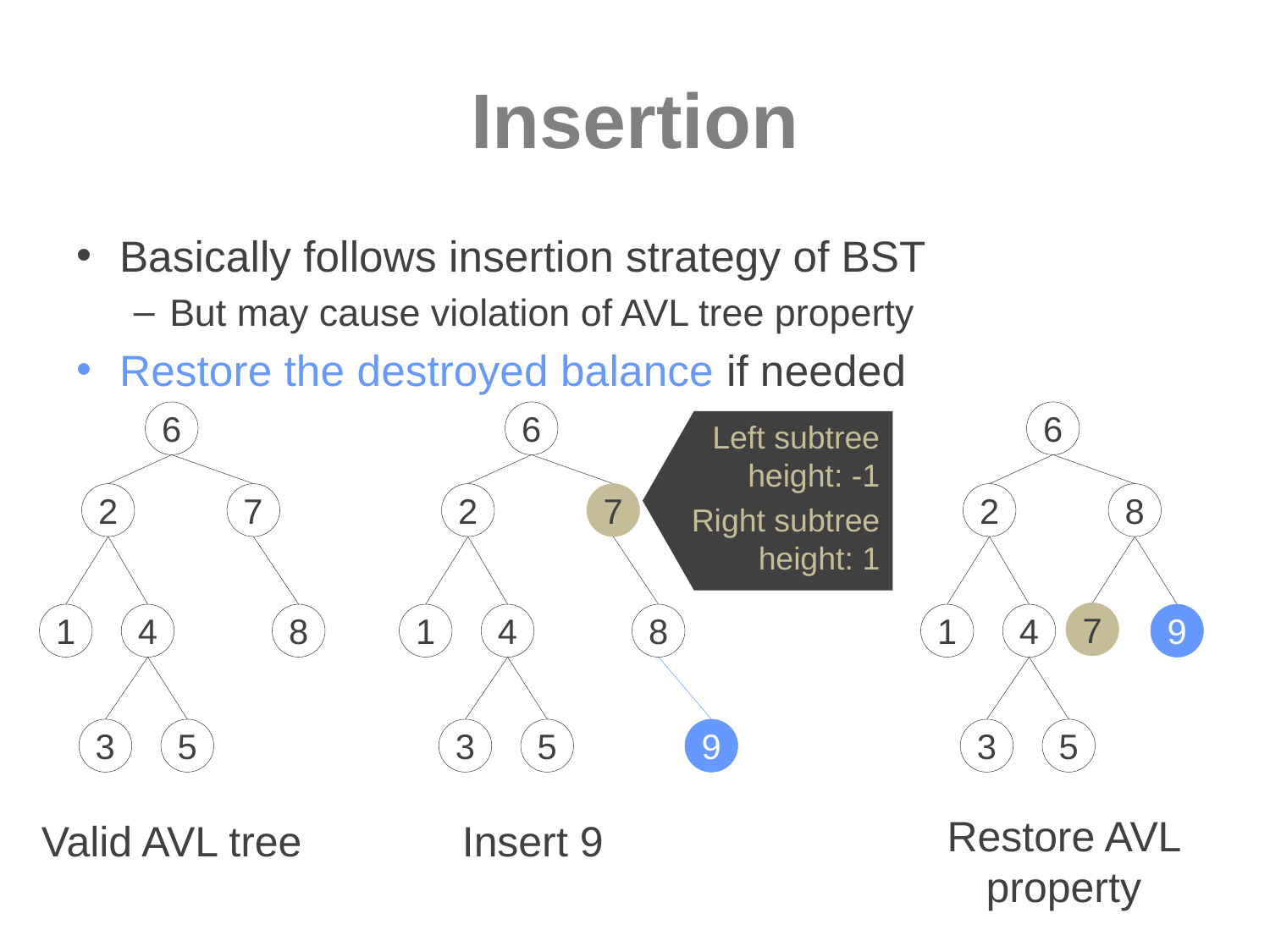

# Insertion
Basically follows insertion strategy of BST
But may cause violation of AVL tree property
Restore the destroyed balance if needed

6
6
6
Left subtree height: -1
Right subtree height: 1
2
7
2
7
2
8
7
1
4
8
1
4
8
1
4
9
3
5
3
5
9
3
5
Restore AVL property
Valid AVL tree
Insert 9